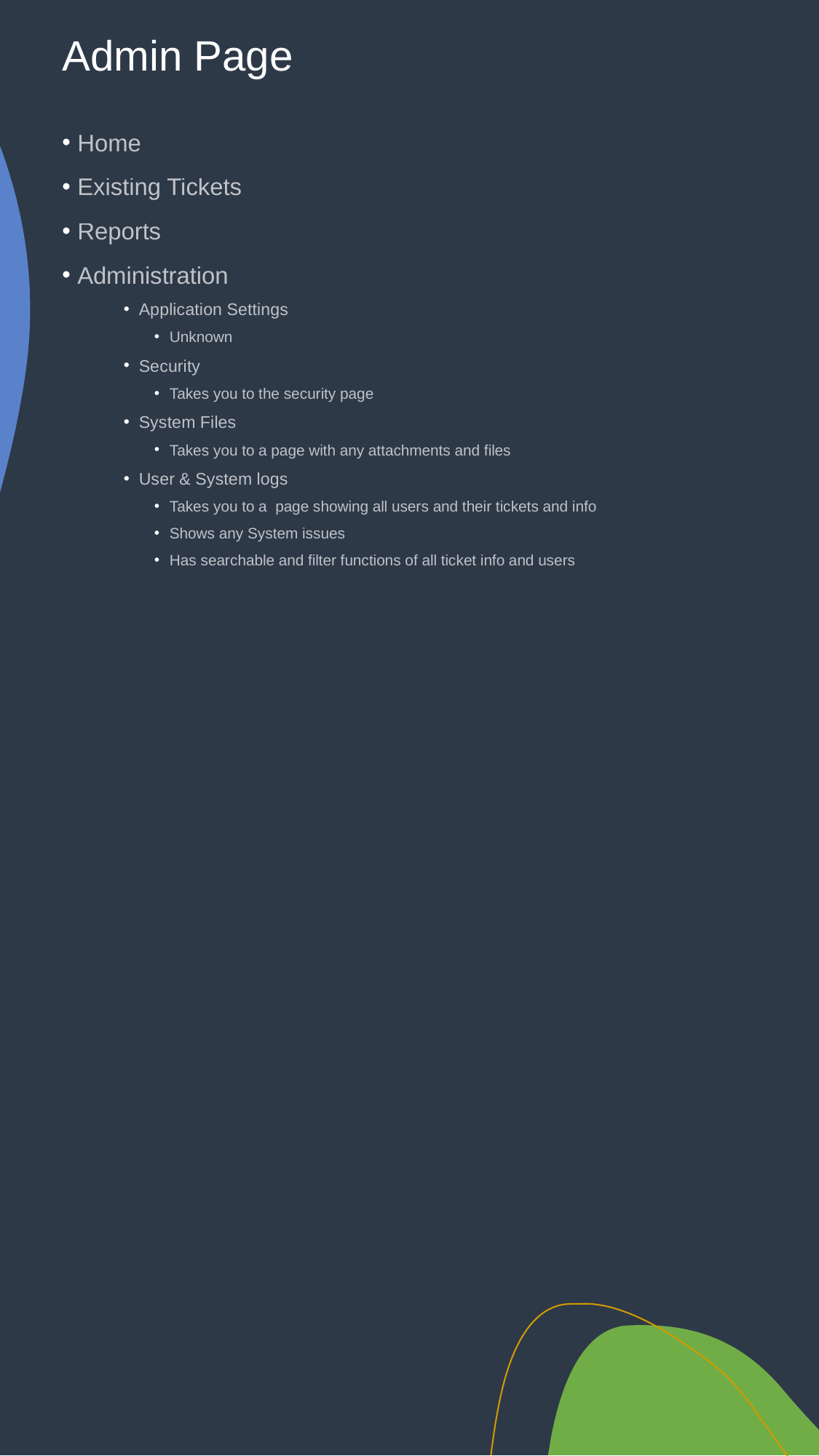

# Admin Page
Home
Existing Tickets
Reports
Administration
Application Settings
Unknown
Security
Takes you to the security page
System Files
Takes you to a page with any attachments and files
User & System logs
Takes you to a  page showing all users and their tickets and info
Shows any System issues
Has searchable and filter functions of all ticket info and users